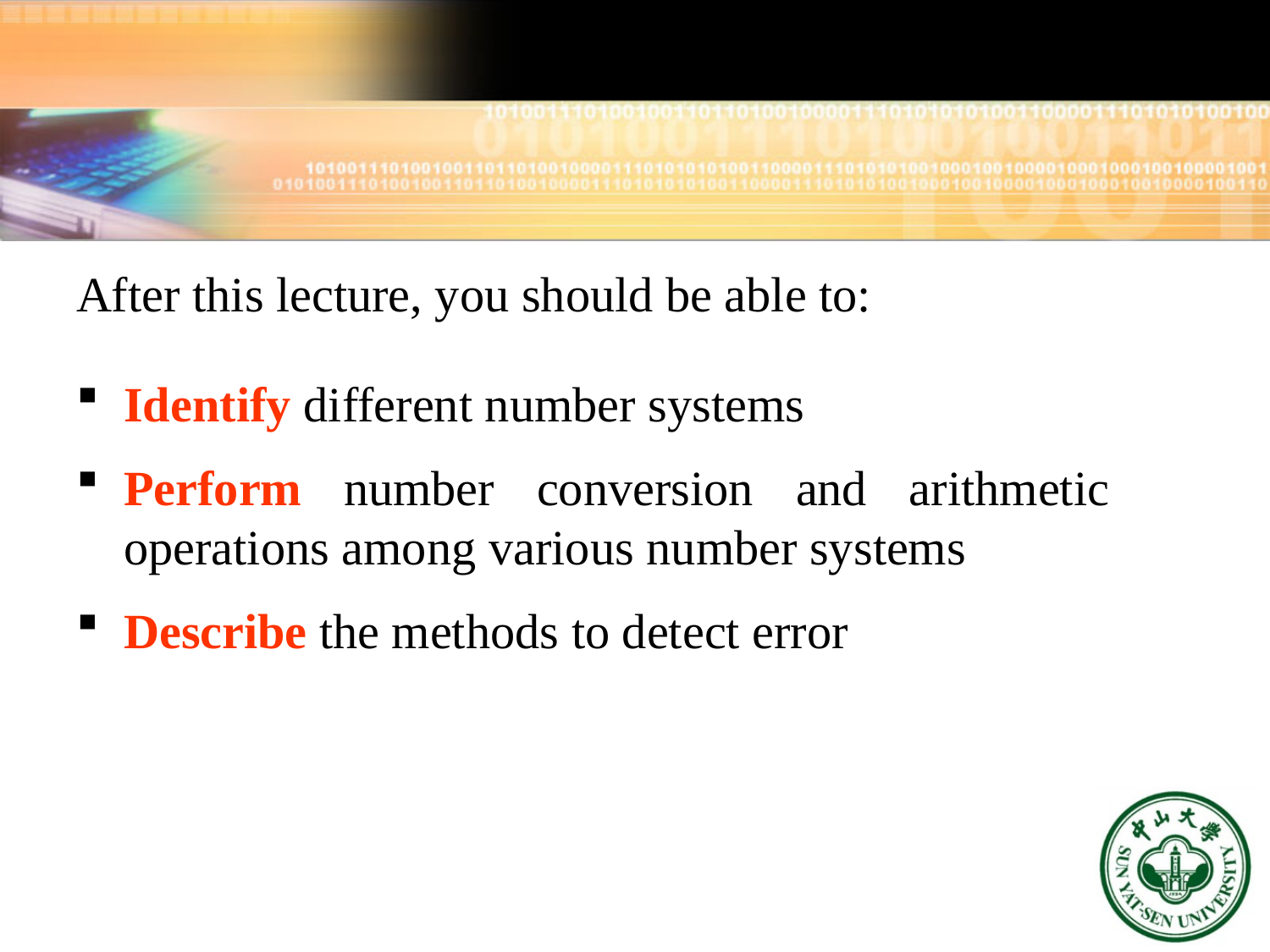

After this lecture, you should be able to:

Identify different number systems
Perform number conversion and arithmetic   operations among various number systems
Describe the methods to detect error